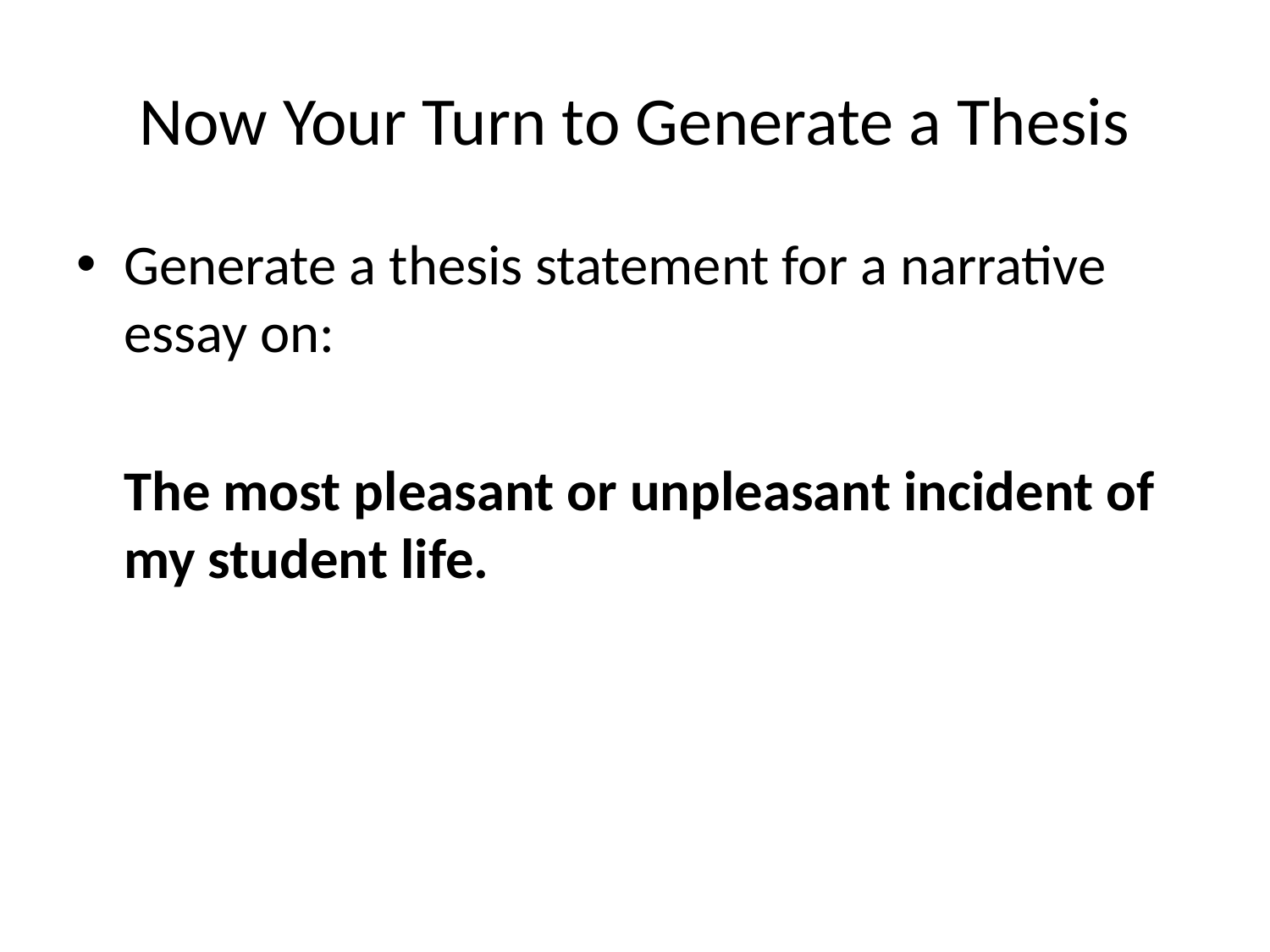

# Now Your Turn to Generate a Thesis
Generate a thesis statement for a narrative essay on:

	The most pleasant or unpleasant incident of my student life.